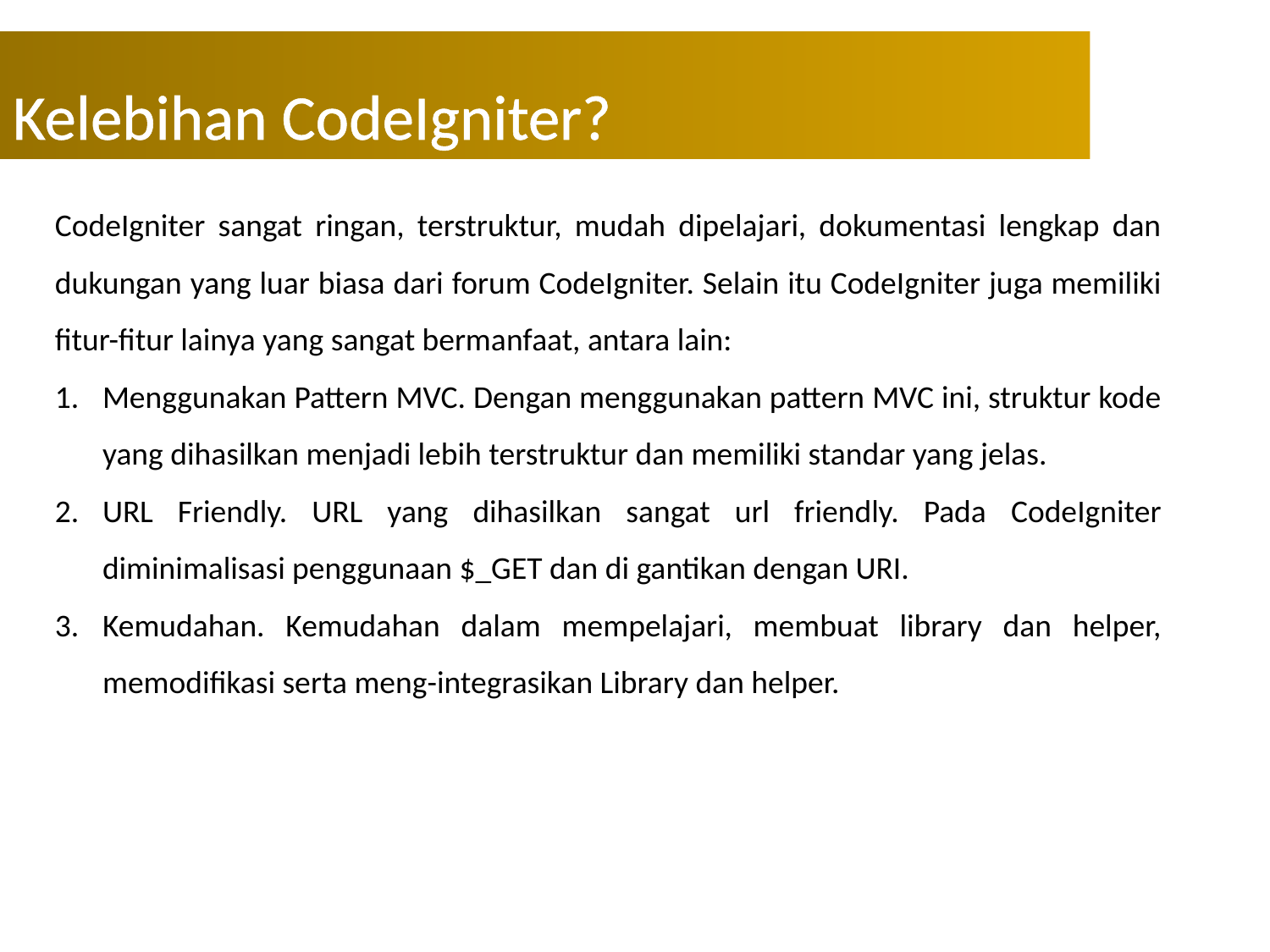

Kelebihan CodeIgniter?
CodeIgniter sangat ringan, terstruktur, mudah dipelajari, dokumentasi lengkap dan dukungan yang luar biasa dari forum CodeIgniter. Selain itu CodeIgniter juga memiliki fitur-fitur lainya yang sangat bermanfaat, antara lain:
Menggunakan Pattern MVC. Dengan menggunakan pattern MVC ini, struktur kode yang dihasilkan menjadi lebih terstruktur dan memiliki standar yang jelas.
URL Friendly. URL yang dihasilkan sangat url friendly. Pada CodeIgniter diminimalisasi penggunaan $_GET dan di gantikan dengan URI.
Kemudahan. Kemudahan dalam mempelajari, membuat library dan helper, memodifikasi serta meng-integrasikan Library dan helper.